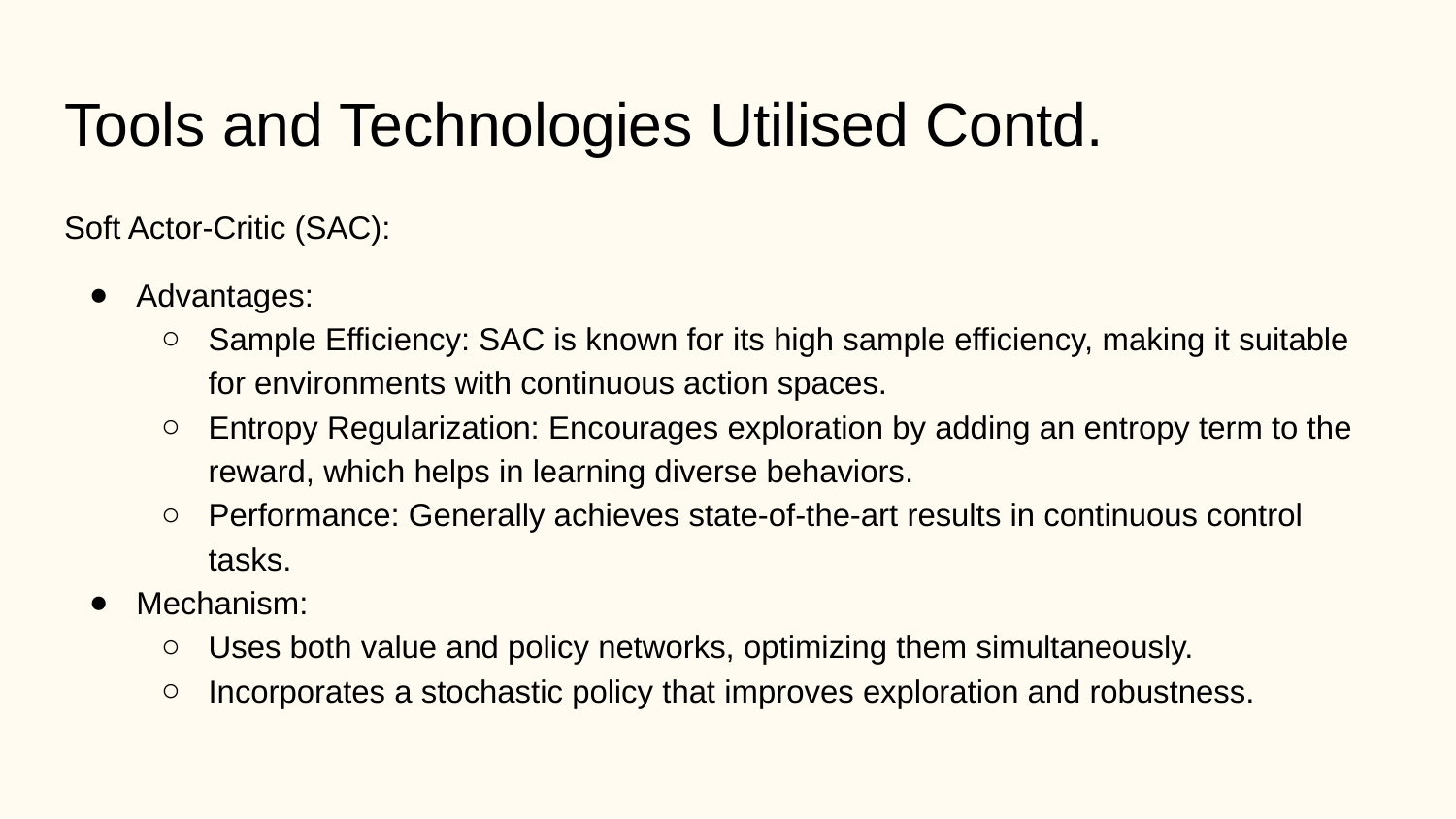

# Tools and Technologies Utilised Contd.
Soft Actor-Critic (SAC):
Advantages:
Sample Efficiency: SAC is known for its high sample efficiency, making it suitable for environments with continuous action spaces.
Entropy Regularization: Encourages exploration by adding an entropy term to the reward, which helps in learning diverse behaviors.
Performance: Generally achieves state-of-the-art results in continuous control tasks.
Mechanism:
Uses both value and policy networks, optimizing them simultaneously.
Incorporates a stochastic policy that improves exploration and robustness.